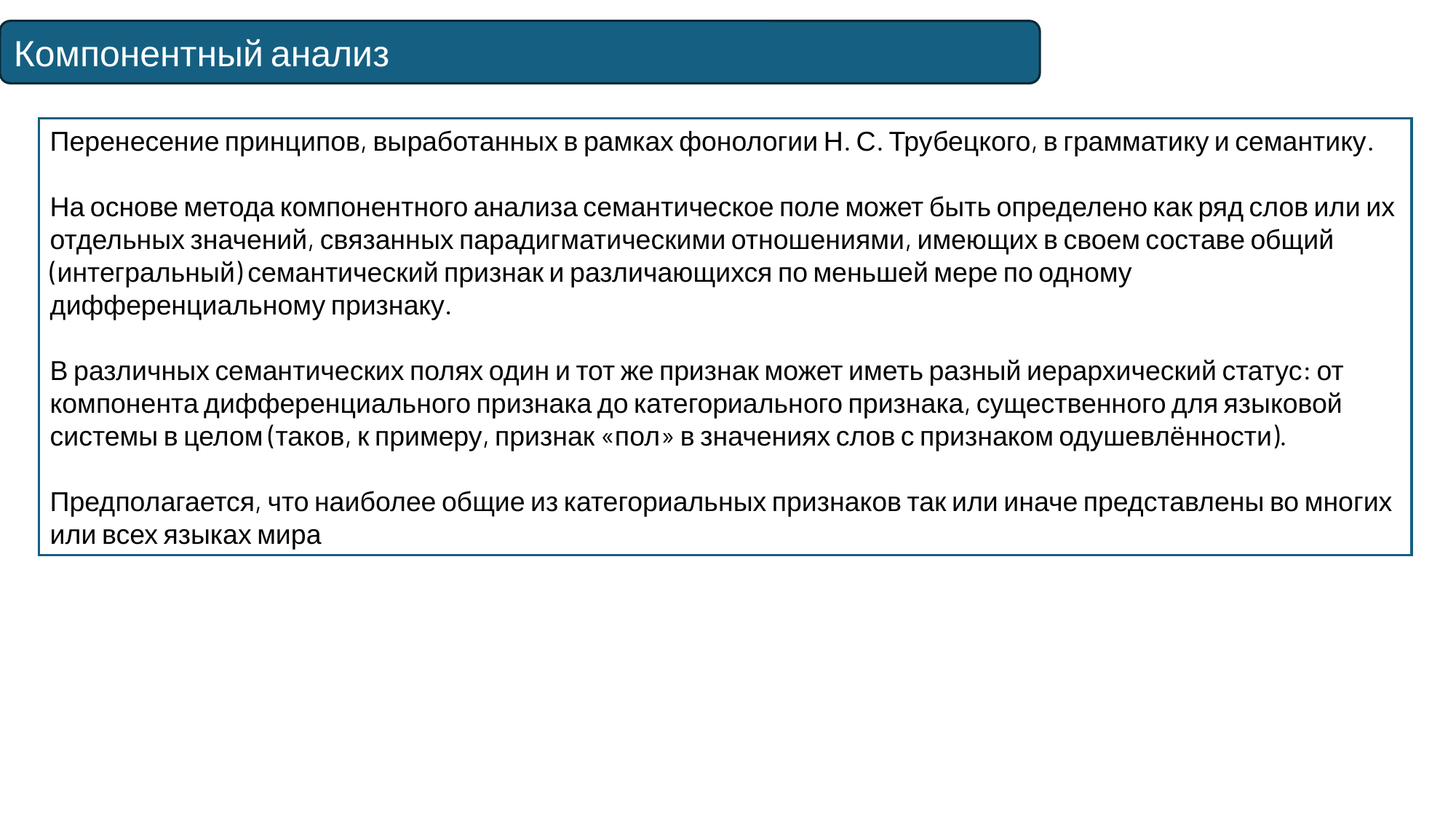

Компонентный анализ
Перенесение принципов, выработанных в рамках фонологии Н. С. Трубецкого, в грамматику и семантику.

На основе метода компонентного анализа семантическое поле может быть определено как ряд слов или их отдельных значений, связанных парадигматическими отношениями, имеющих в своем составе общий (интегральный) семантический признак и различающихся по меньшей мере по одному дифференциальному признаку.

В различных семантических полях один и тот же признак может иметь разный иерархический статус: от компонента дифференциального признака до категориального признака, существенного для языковой системы в целом (таков, к примеру, признак «пол» в значениях слов с признаком одушевлённости).

Предполагается, что наиболее общие из категориальных признаков так или иначе представлены во многих или всех языках мира